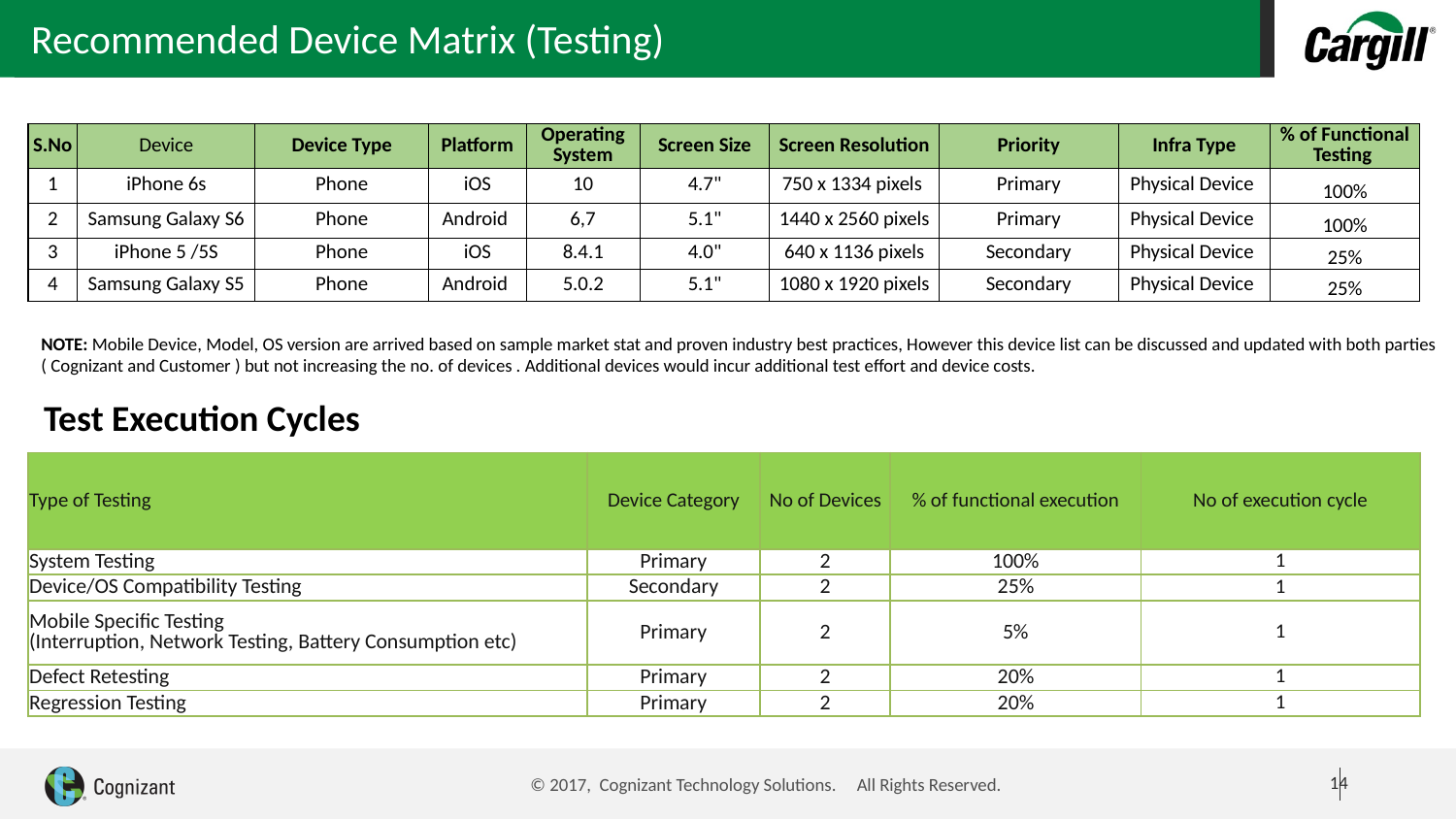

# Recommended Device Matrix (Testing)
| S.No | Device | Device Type | Platform | Operating System | Screen Size | Screen Resolution | Priority | Infra Type | % of Functional Testing |
| --- | --- | --- | --- | --- | --- | --- | --- | --- | --- |
| 1 | iPhone 6s | Phone | iOS | 10 | 4.7" | 750 x 1334 pixels | Primary | Physical Device | 100% |
| 2 | Samsung Galaxy S6 | Phone | Android | 6,7 | 5.1" | 1440 x 2560 pixels | Primary | Physical Device | 100% |
| 3 | iPhone 5 /5S | Phone | iOS | 8.4.1 | 4.0" | 640 x 1136 pixels | Secondary | Physical Device | 25% |
| 4 | Samsung Galaxy S5 | Phone | Android | 5.0.2 | 5.1" | 1080 x 1920 pixels | Secondary | Physical Device | 25% |
NOTE: Mobile Device, Model, OS version are arrived based on sample market stat and proven industry best practices, However this device list can be discussed and updated with both parties ( Cognizant and Customer ) but not increasing the no. of devices . Additional devices would incur additional test effort and device costs.
Test Execution Cycles
| Type of Testing | Device Category | No of Devices | % of functional execution | No of execution cycle |
| --- | --- | --- | --- | --- |
| System Testing | Primary | 2 | 100% | 1 |
| Device/OS Compatibility Testing | Secondary | 2 | 25% | 1 |
| Mobile Specific Testing (Interruption, Network Testing, Battery Consumption etc) | Primary | 2 | 5% | 1 |
| Defect Retesting | Primary | 2 | 20% | 1 |
| Regression Testing | Primary | 2 | 20% | 1 |